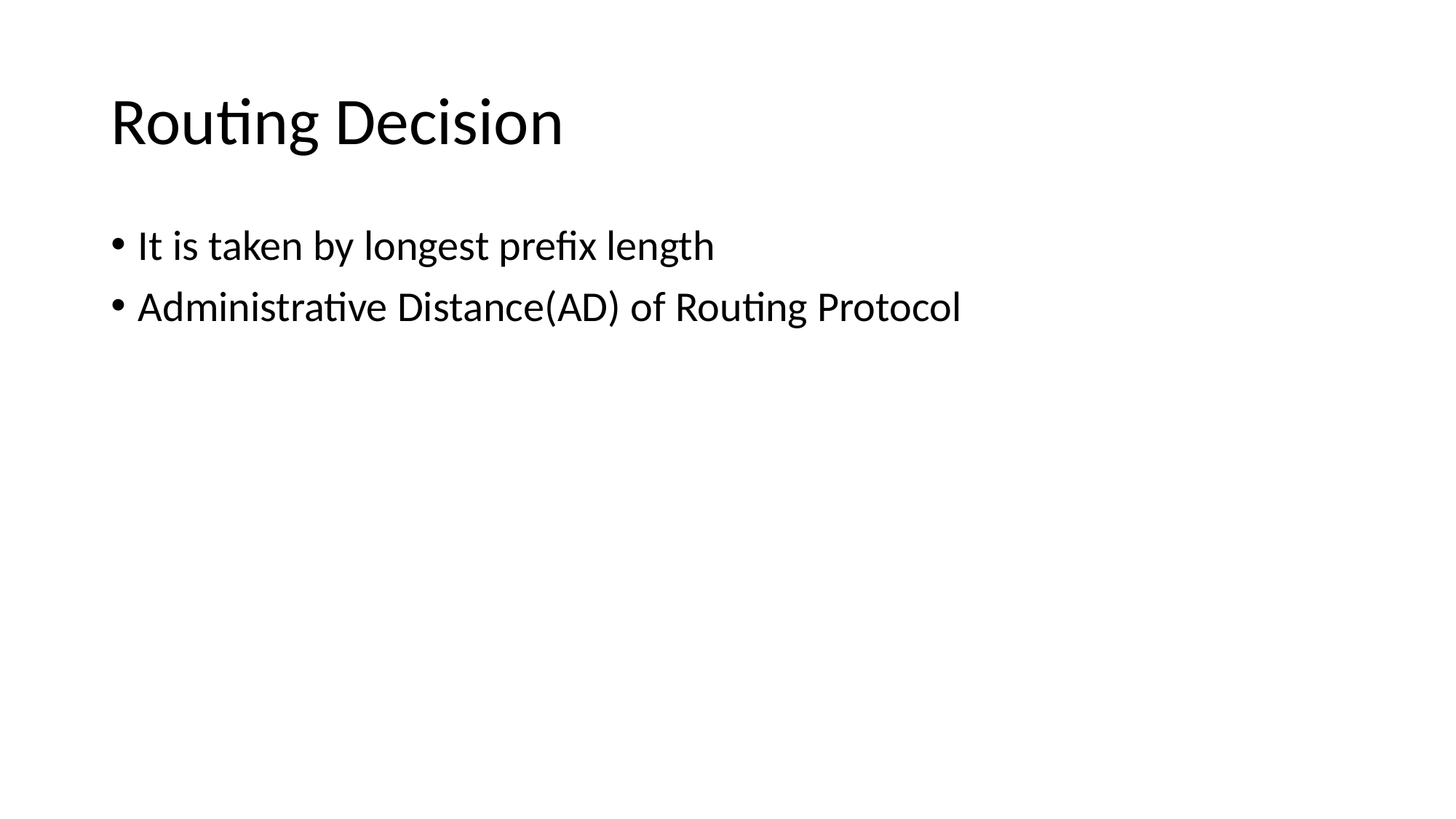

# Routing Decision
It is taken by longest prefix length
Administrative Distance(AD) of Routing Protocol